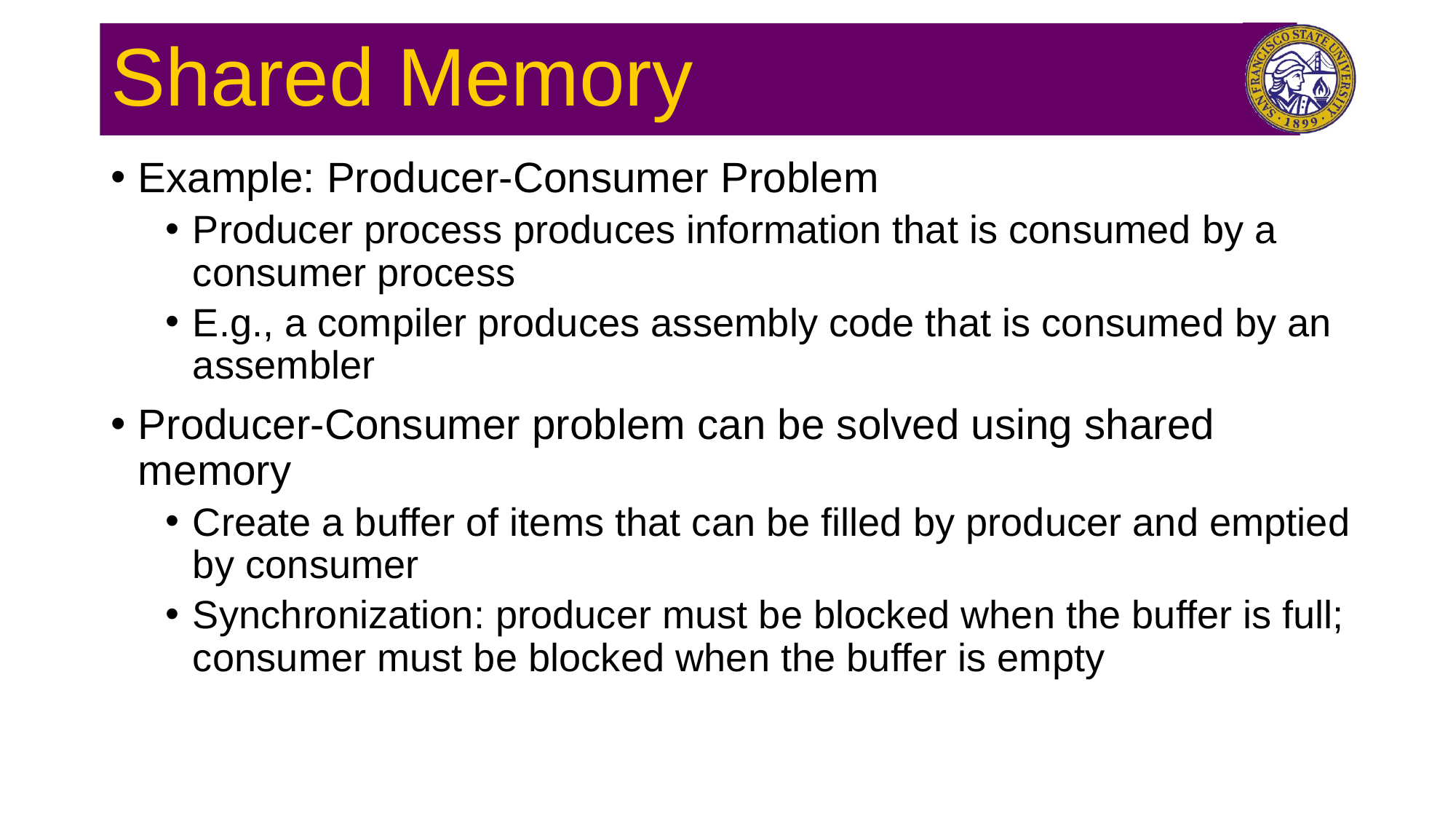

# Shared Memory
Example: Producer-Consumer Problem
Producer process produces information that is consumed by a consumer process
E.g., a compiler produces assembly code that is consumed by an assembler
Producer-Consumer problem can be solved using shared memory
Create a buffer of items that can be filled by producer and emptied by consumer
Synchronization: producer must be blocked when the buffer is full; consumer must be blocked when the buffer is empty